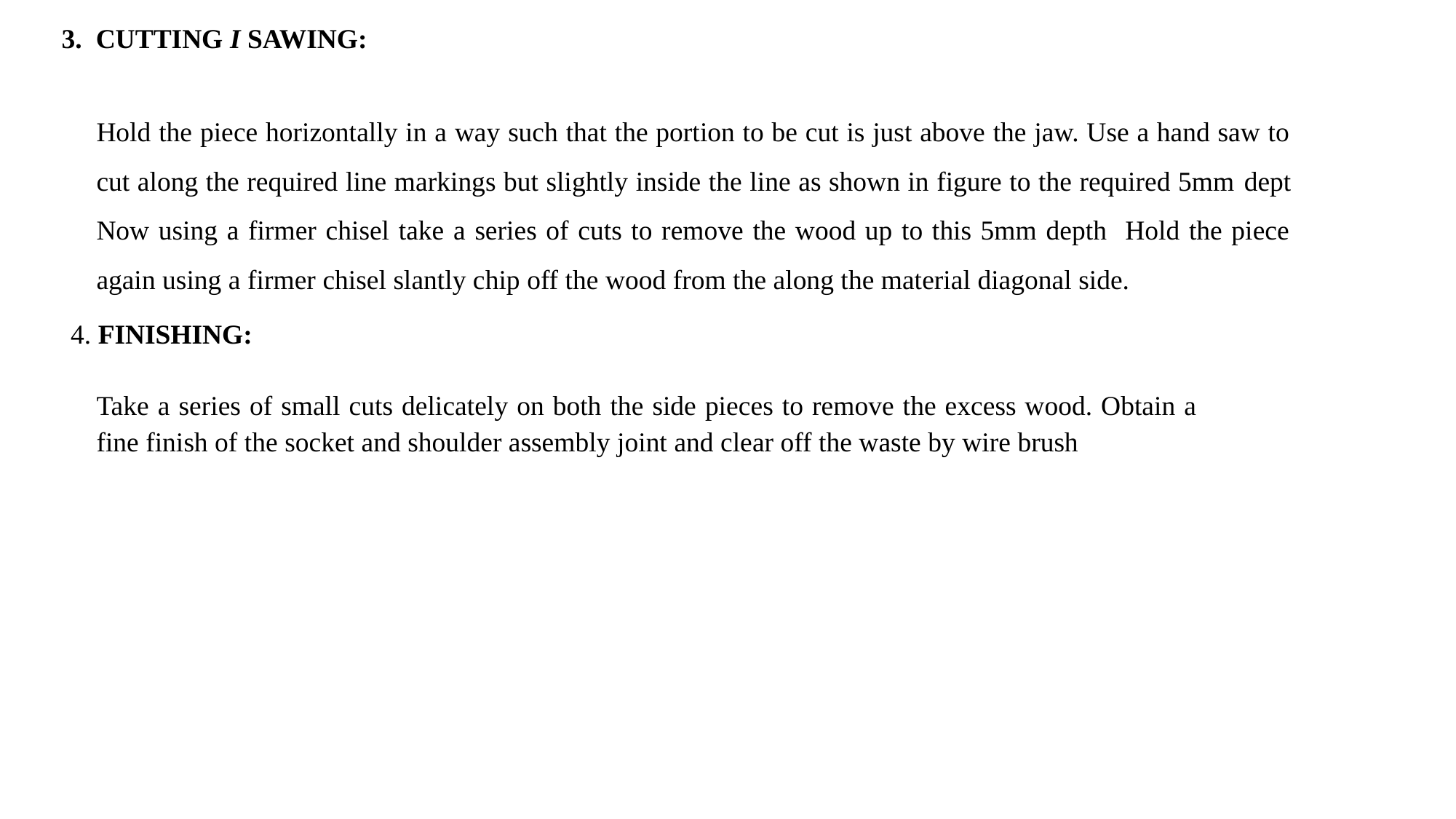

3.  CUTTING I SAWING:

Hold the piece horizontally in a way such that the portion to be cut is just above the jaw. Use a hand saw to cut along the required line markings but slightly inside the line as shown in figure to the required 5mm dept Now using a firmer chisel take a series of cuts to remove the wood up to this 5mm depth  Hold the piece again using a firmer chisel slantly chip off the wood from the along the material diagonal side.

 4. FINISHING:

Take a series of small cuts delicately on both the side pieces to remove the excess wood. Obtain a fine finish of the socket and shoulder assembly joint and clear off the waste by wire brush